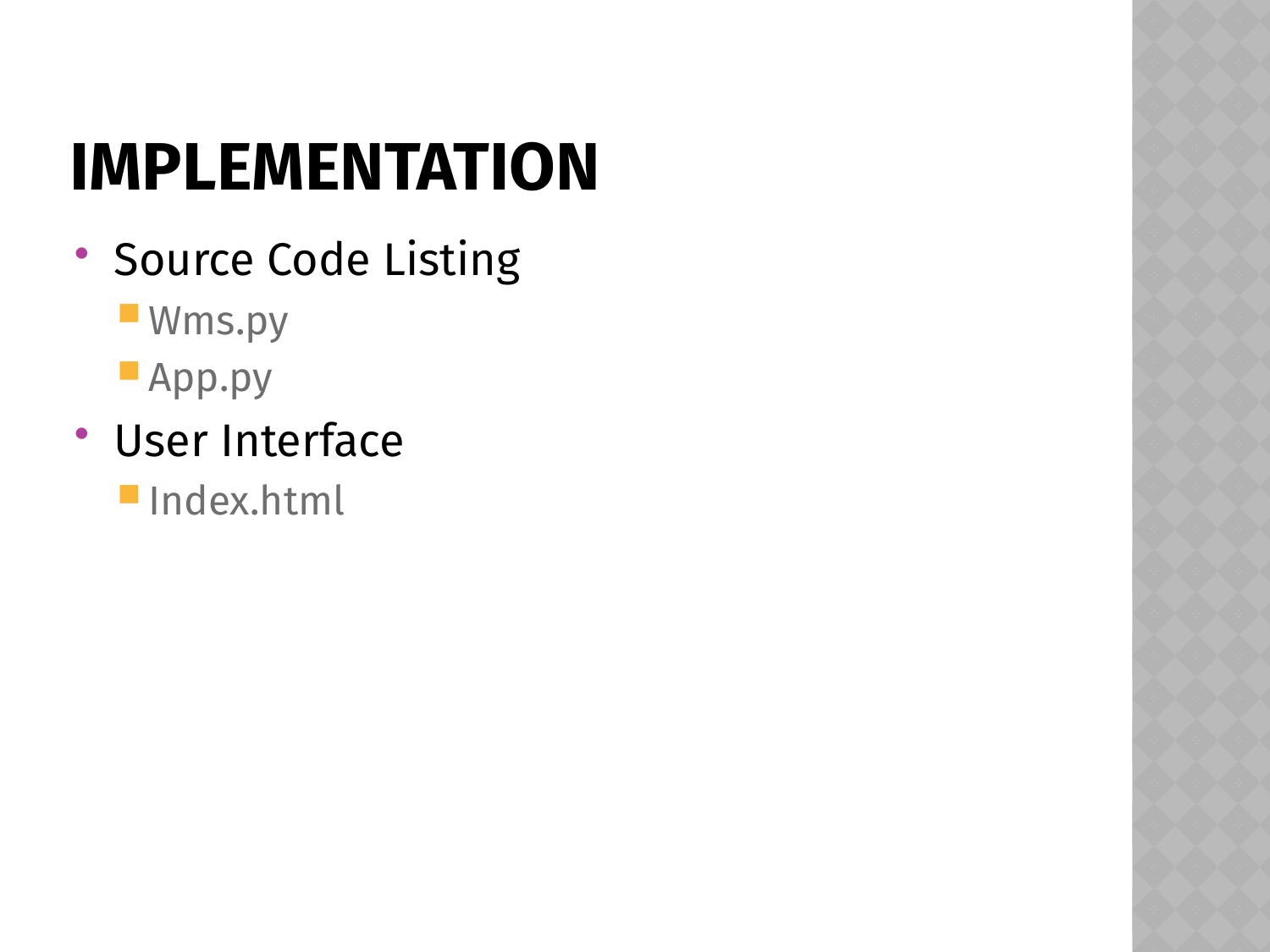

# Implementation
Source Code Listing
Wms.py
App.py
User Interface
Index.html